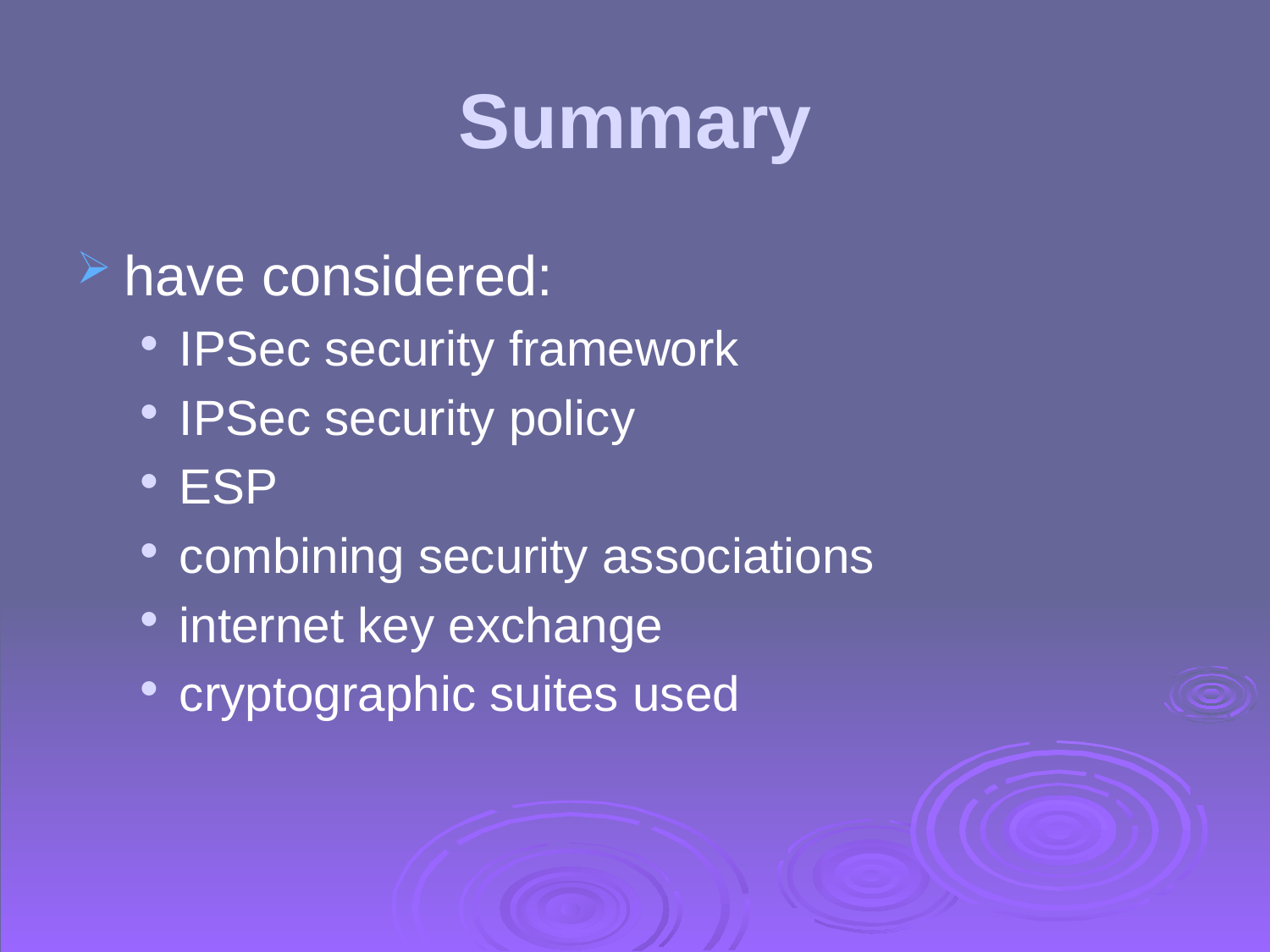

# Summary
have considered:
IPSec security framework
IPSec security policy
ESP
combining security associations
internet key exchange
cryptographic suites used